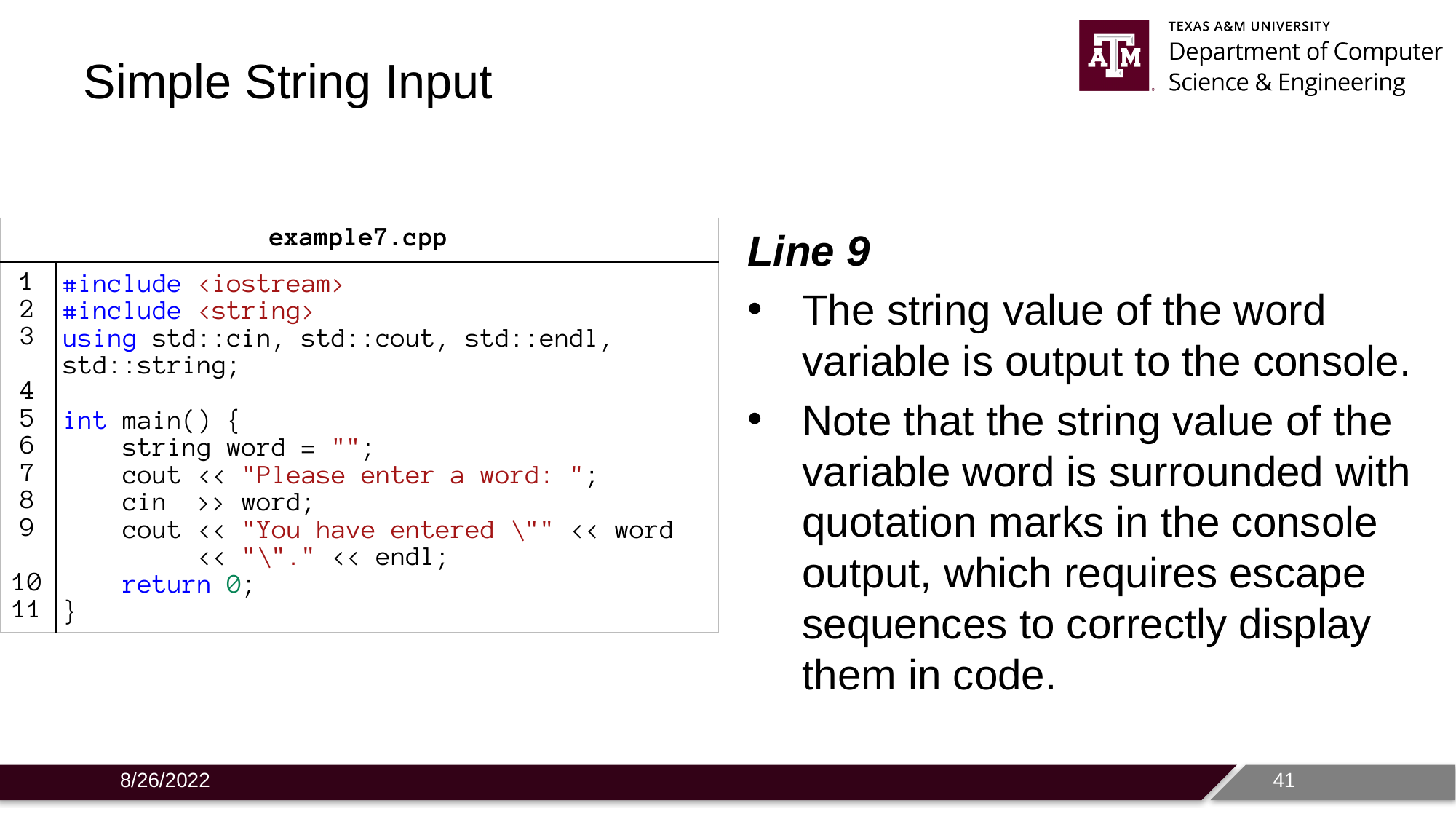

# Simple String Input
Line 9
The string value of the word variable is output to the console.
Note that the string value of the variable word is surrounded with quotation marks in the console output, which requires escape sequences to correctly display them in code.
| example7.cpp |  |
| --- | --- |
| 1 2 3 4 5 6 7 8 9 10 11 | #include <iostream> #include <string> using std::cin, std::cout, std::endl, std::string;   int main() {     string word = "";     cout << "Please enter a word: ";     cin >> word;     cout << "You have entered \"" << word << "\"." << endl;     return 0; } |